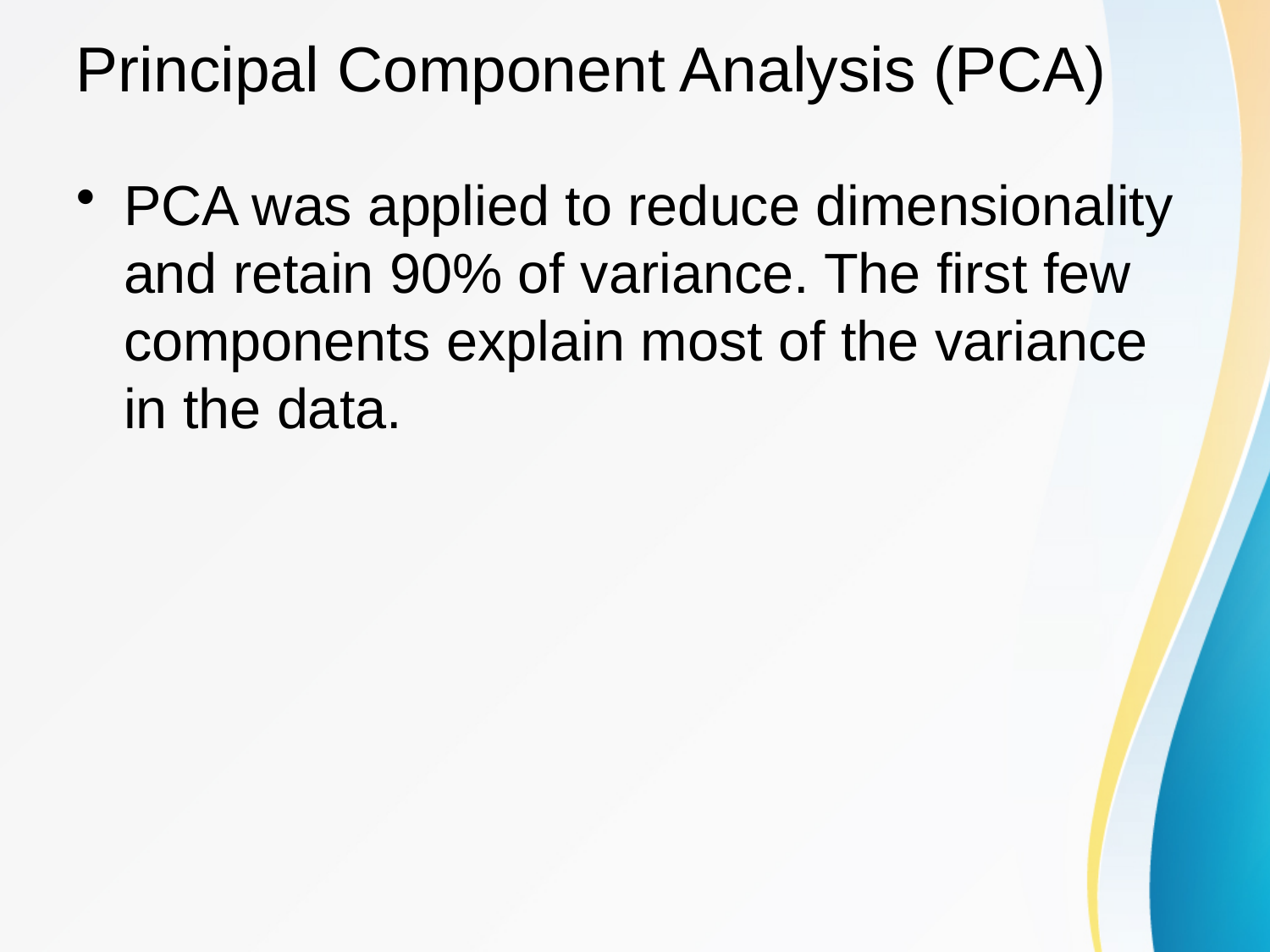

# Principal Component Analysis (PCA)
PCA was applied to reduce dimensionality and retain 90% of variance. The first few components explain most of the variance in the data.